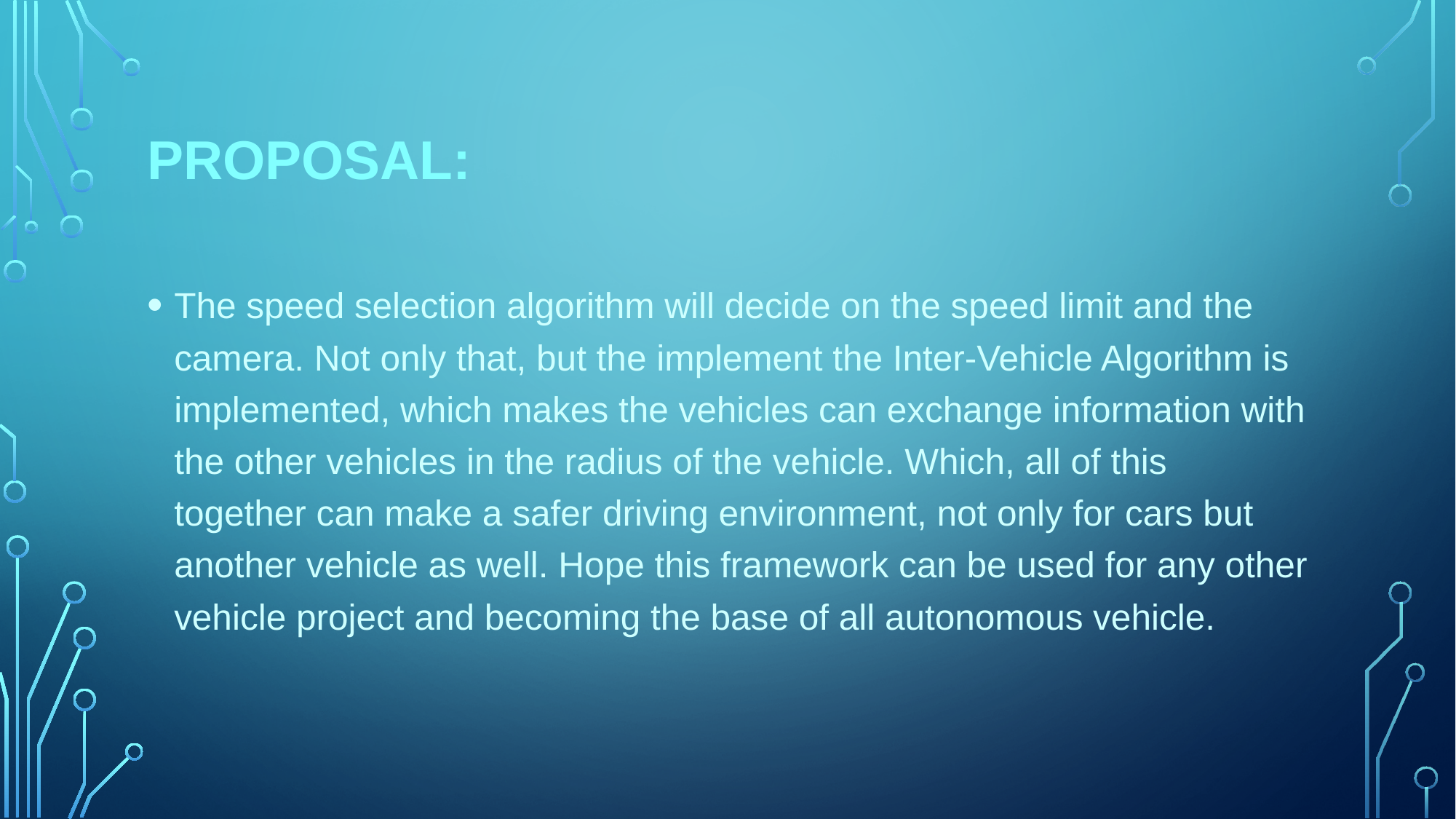

# Proposal:
The speed selection algorithm will decide on the speed limit and the camera. Not only that, but the implement the Inter-Vehicle Algorithm is implemented, which makes the vehicles can exchange information with the other vehicles in the radius of the vehicle. Which, all of this together can make a safer driving environment, not only for cars but another vehicle as well. Hope this framework can be used for any other vehicle project and becoming the base of all autonomous vehicle.